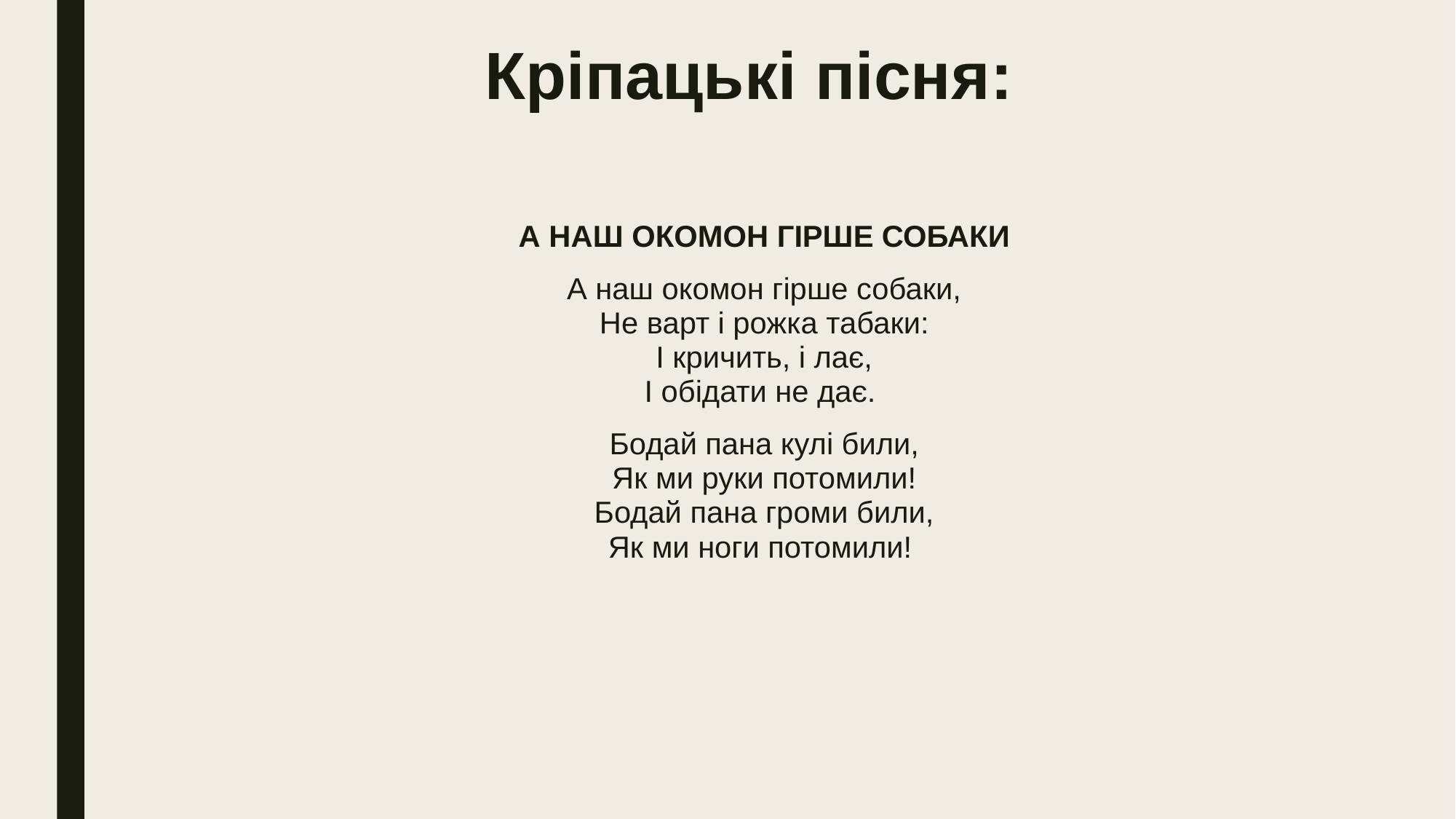

# Кріпацькі пісня:
А НАШ ОКОМОН ГІРШЕ СОБАКИ
А наш окомон гірше собаки,
Не варт і рожка табаки:
І кричить, і лає,
І обідати не дає.
Бодай пана кулі били,
Як ми руки потомили!
Бодай пана громи били,
Як ми ноги потомили!